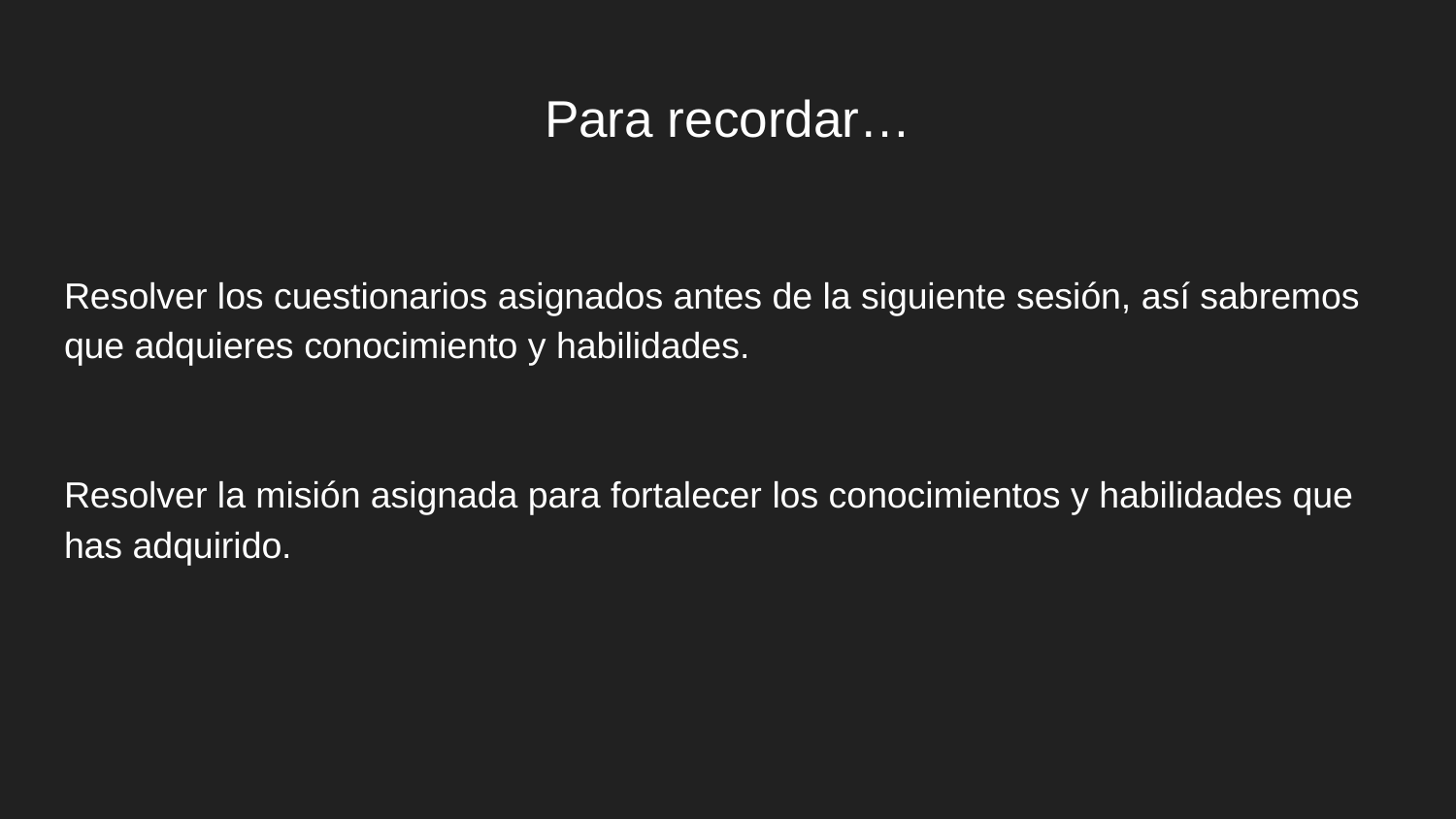

# Para recordar…

Resolver los cuestionarios asignados antes de la siguiente sesión, así sabremos que adquieres conocimiento y habilidades.

Resolver la misión asignada para fortalecer los conocimientos y habilidades que has adquirido.